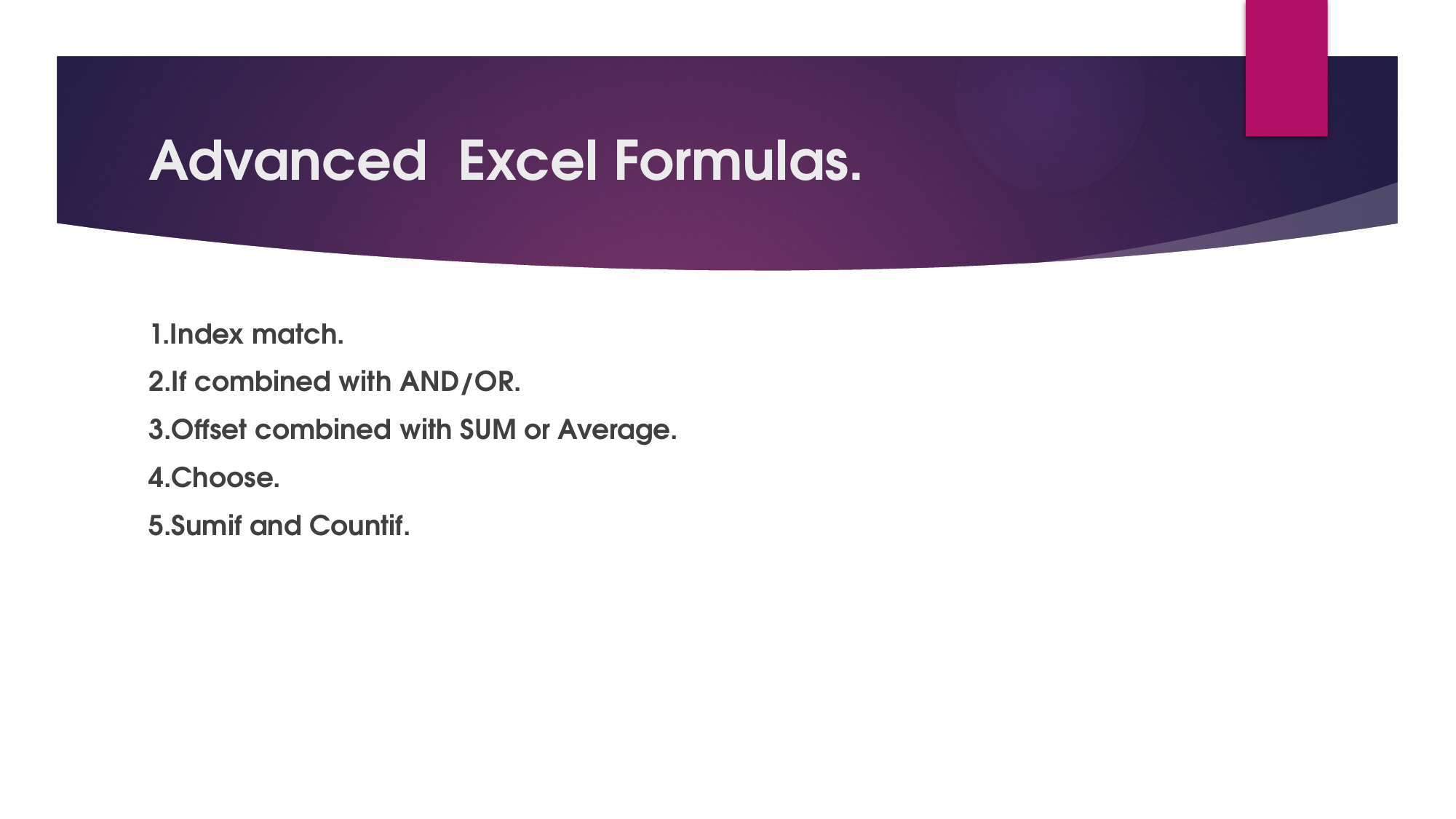

# Advanced  Excel Formulas.
1.Index match.
2.If combined with AND/OR.
3.Offset combined with SUM or Average.
4.Choose.
5.Sumif and Countif.